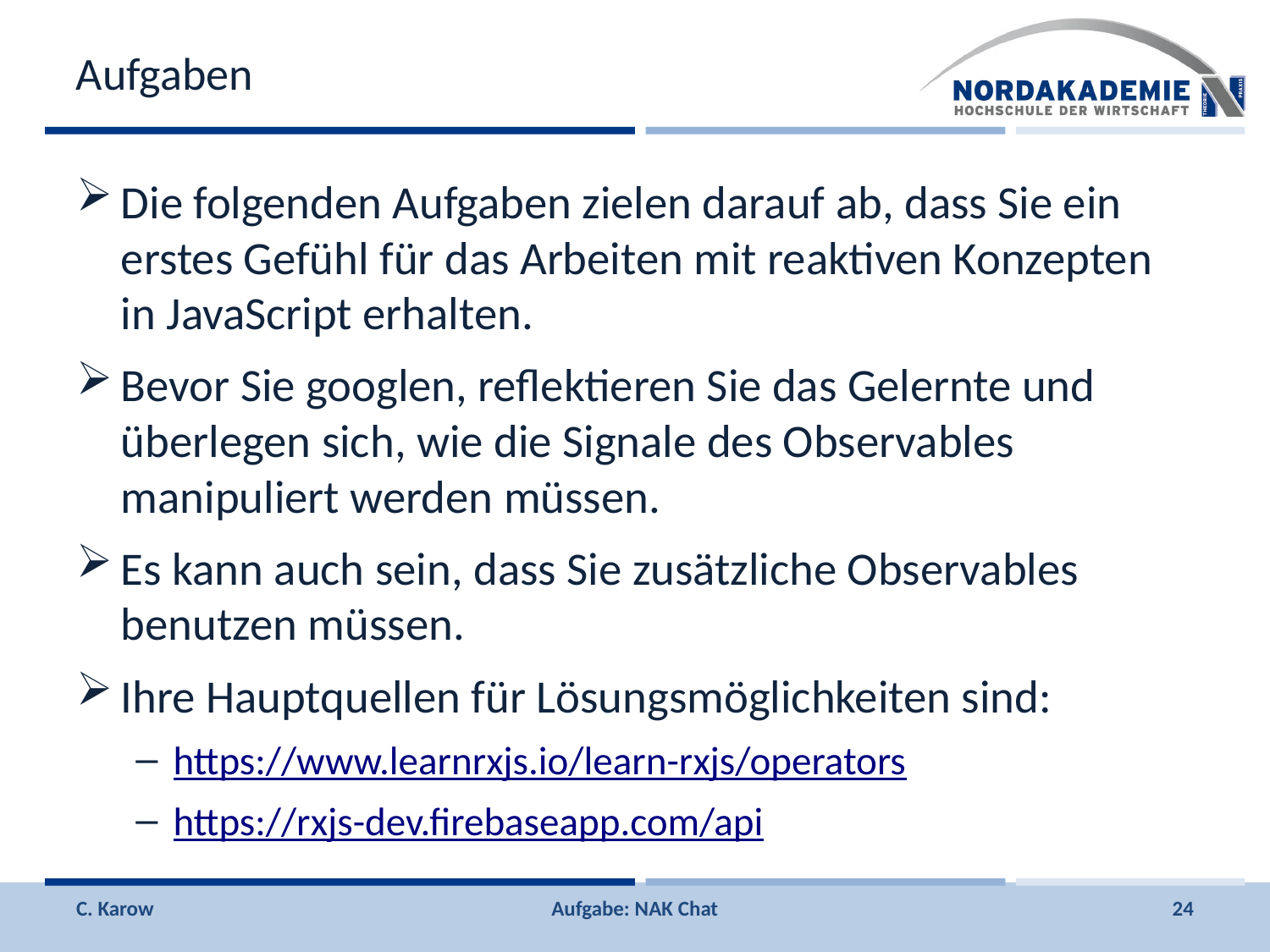

# Aufgaben
Die folgenden Aufgaben zielen darauf ab, dass Sie ein erstes Gefühl für das Arbeiten mit reaktiven Konzepten in JavaScript erhalten.
Bevor Sie googlen, reflektieren Sie das Gelernte und überlegen sich, wie die Signale des Observables manipuliert werden müssen.
Es kann auch sein, dass Sie zusätzliche Observables benutzen müssen.
Ihre Hauptquellen für Lösungsmöglichkeiten sind:
https://www.learnrxjs.io/learn-rxjs/operators
https://rxjs-dev.firebaseapp.com/api
C. Karow
Aufgabe: NAK Chat
24